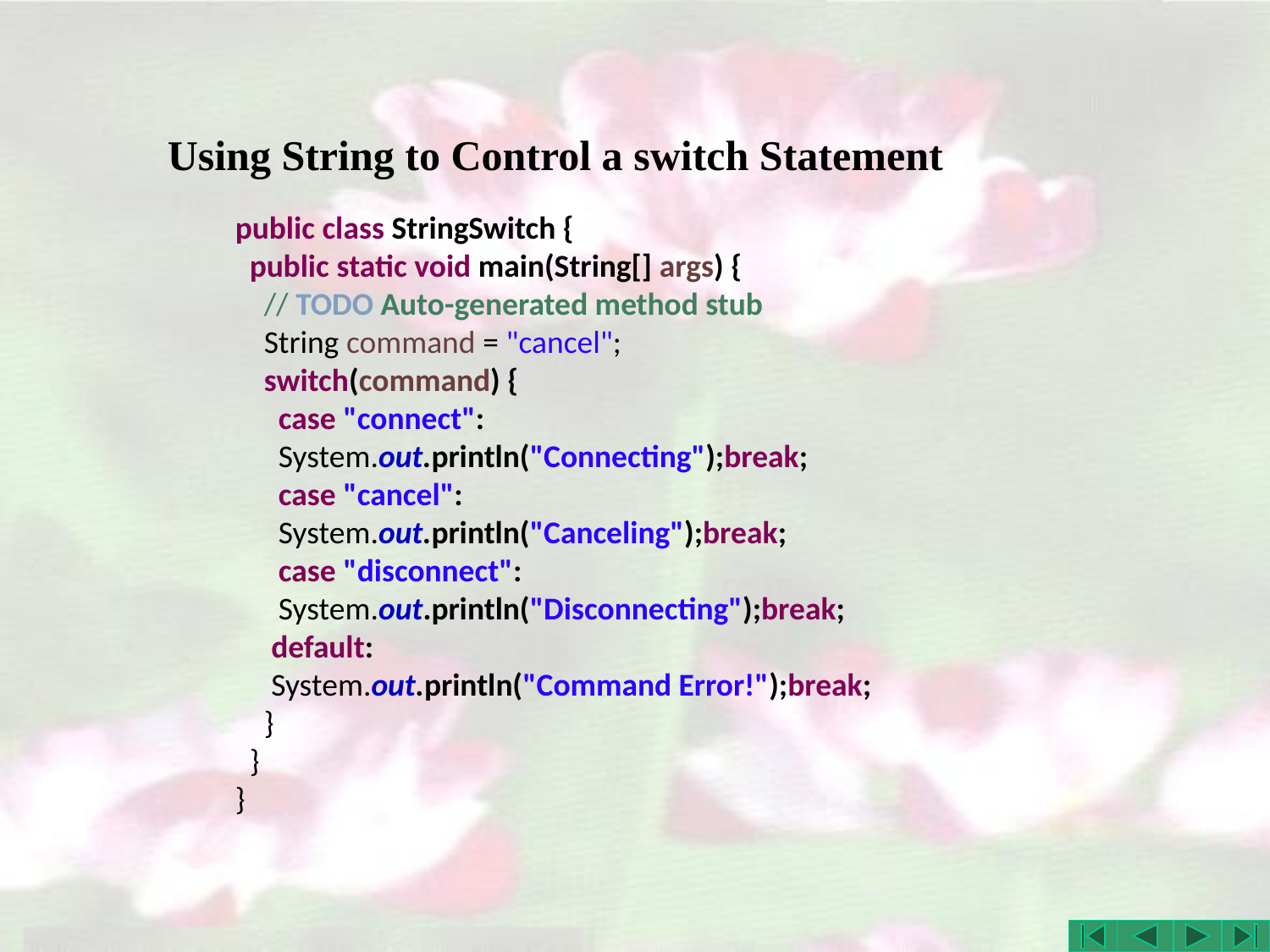

# Using String to Control a switch Statement
public class StringSwitch {
  public static void main(String[] args) {
    // TODO Auto-generated method stub
    String command = "cancel";
    switch(command) {
      case "connect":
      System.out.println("Connecting");break;
      case "cancel":
      System.out.println("Canceling");break;
      case "disconnect":
      System.out.println("Disconnecting");break;
     default:
     System.out.println("Command Error!");break;
    }
  }
}